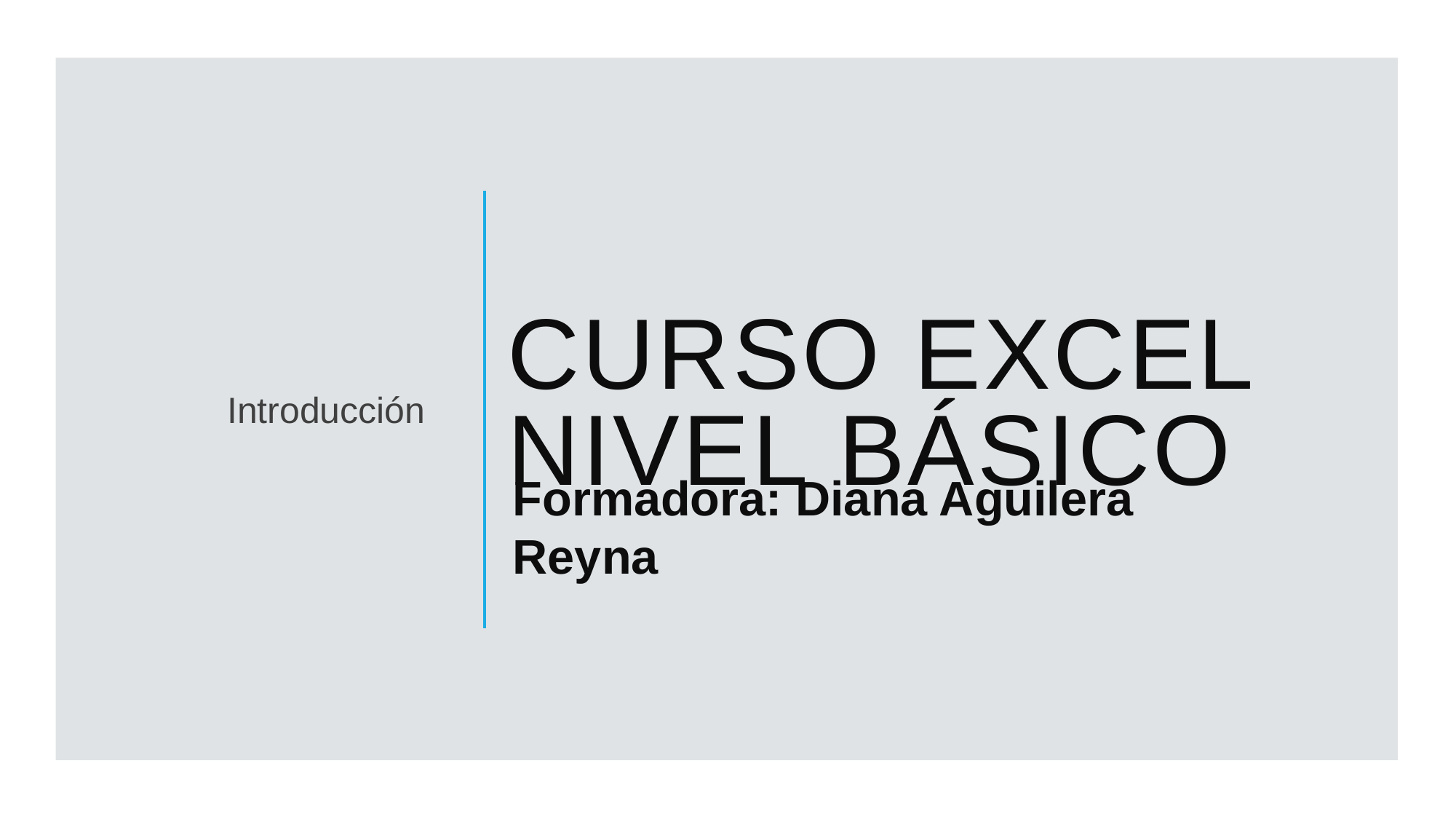

Introducción
# Curso Excel nivel básico
Formadora: Diana Aguilera Reyna